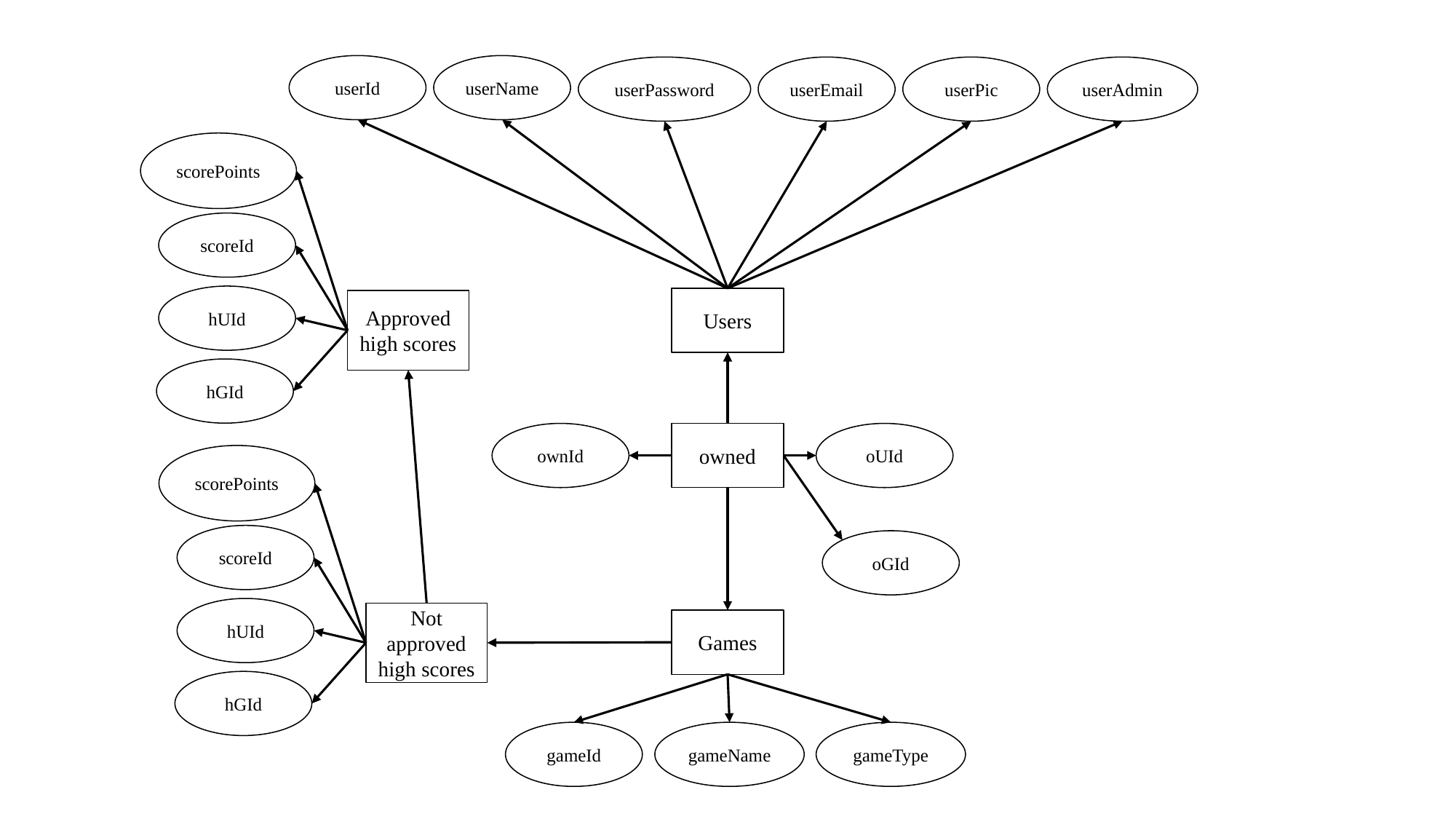

userId
userName
userPassword
userEmail
userPic
userAdmin
scorePoints
scoreId
hUId
Users
Approved high scores
hGId
ownId
owned
oUId
scorePoints
scoreId
oGId
hUId
Not approved high scores
Games
hGId
gameId
gameName
gameType